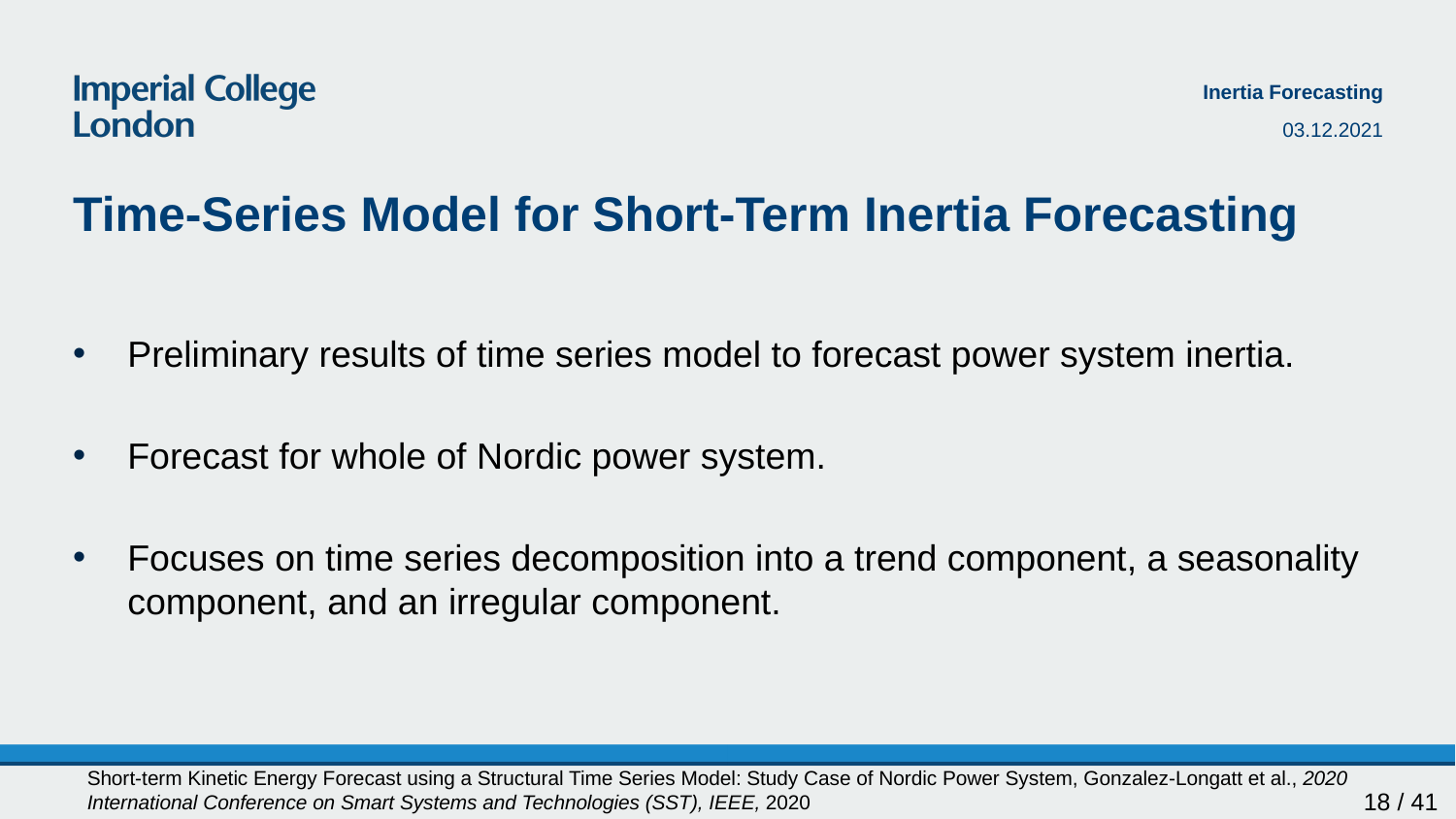

Inertia Forecasting
03.12.2021
# Time-Series Model for Short-Term Inertia Forecasting

Preliminary results of time series model to forecast power system inertia.

Forecast for whole of Nordic power system.

Focuses on time series decomposition into a trend component, a seasonality component, and an irregular component.

Short-term Kinetic Energy Forecast using a Structural Time Series Model: Study Case of Nordic Power System, Gonzalez-Longatt et al., 2020 International Conference on Smart Systems and Technologies (SST), IEEE, 2020